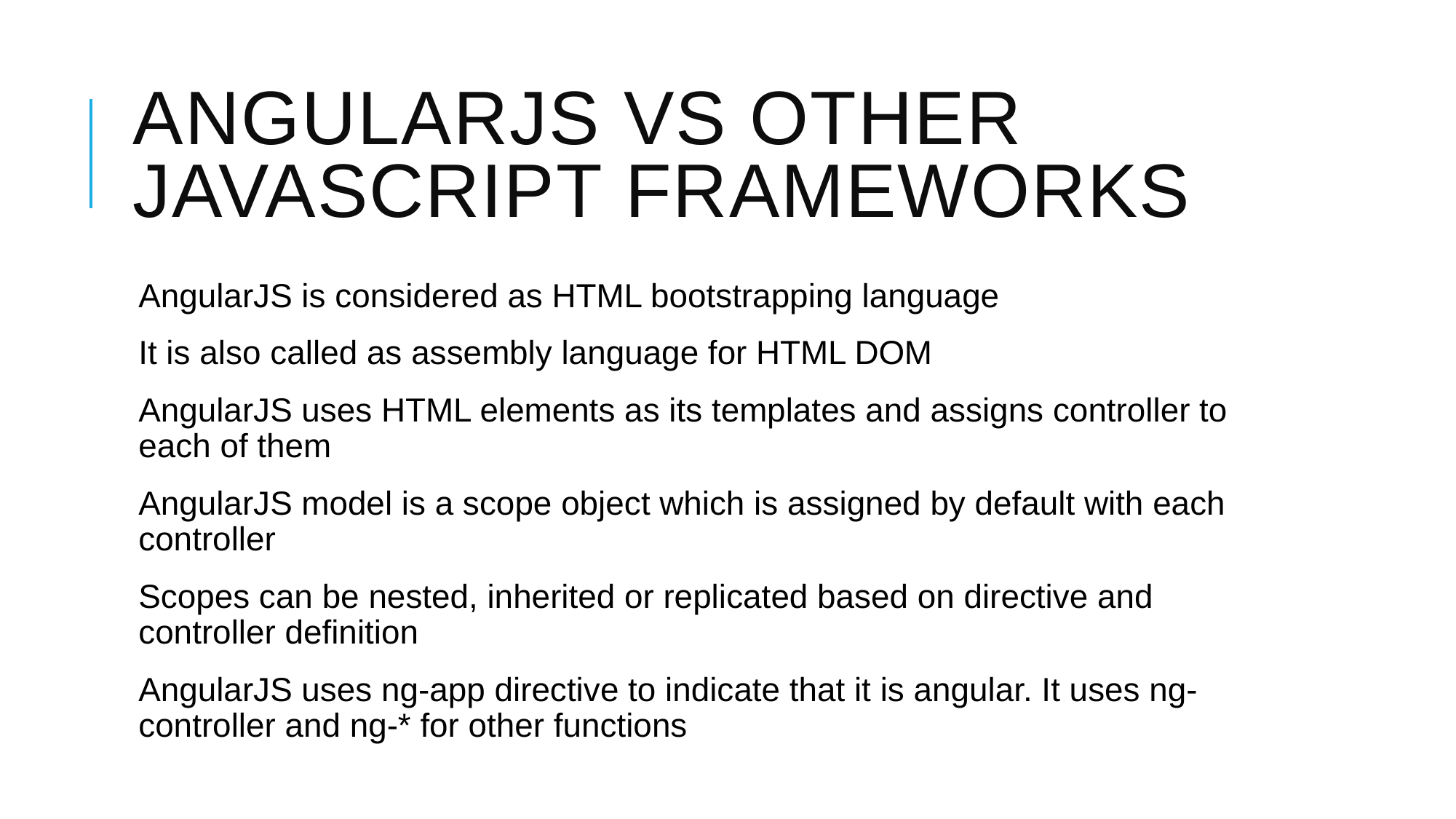

# AngularJS vs other javascript frameworks
AngularJS is considered as HTML bootstrapping language
It is also called as assembly language for HTML DOM
AngularJS uses HTML elements as its templates and assigns controller to each of them
AngularJS model is a scope object which is assigned by default with each controller
Scopes can be nested, inherited or replicated based on directive and controller definition
AngularJS uses ng-app directive to indicate that it is angular. It uses ng-controller and ng-* for other functions